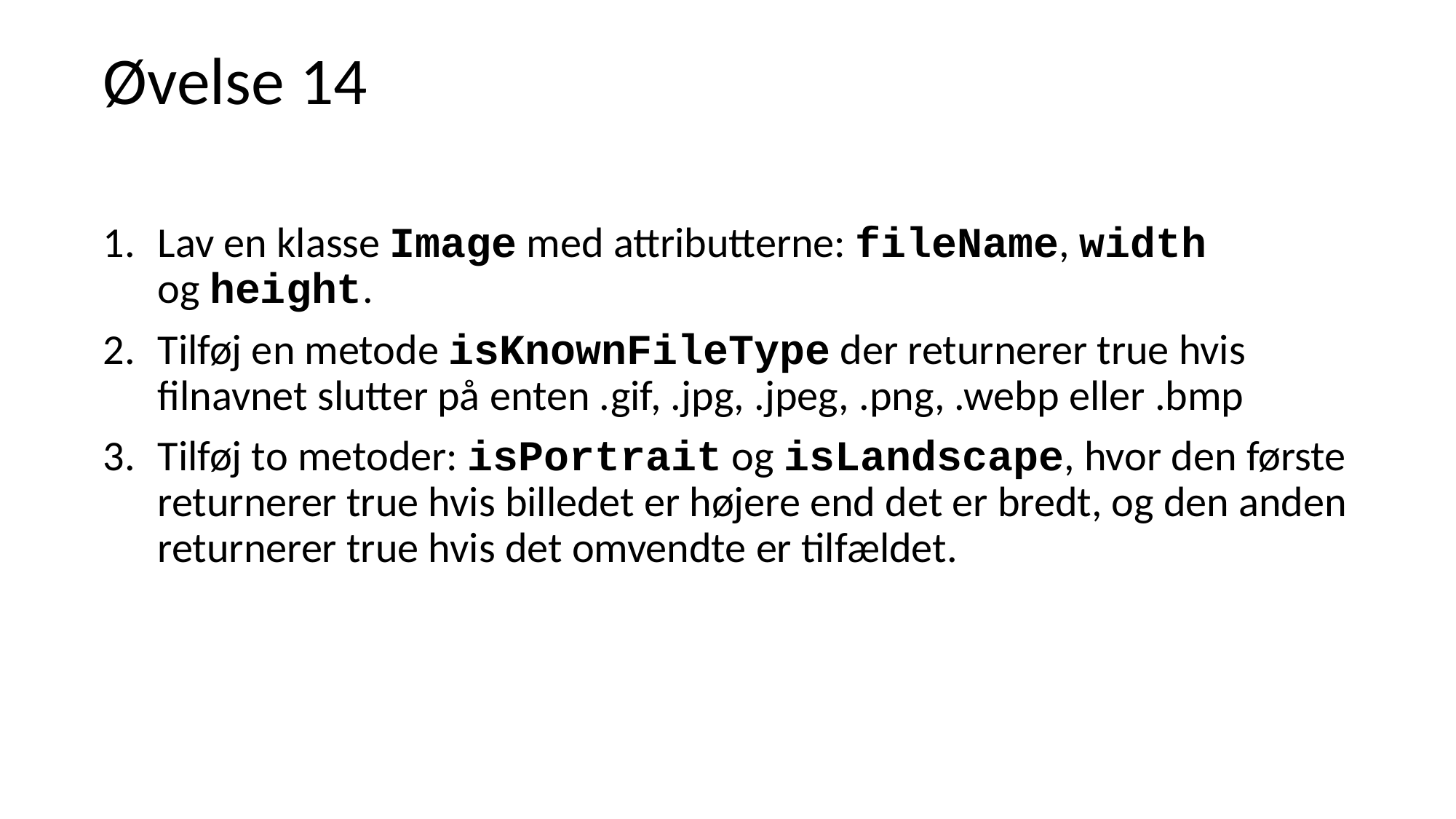

# Øvelse 14
Lav en klasse Image med attributterne: fileName, width og height.
Tilføj en metode isKnownFileType der returnerer true hvis filnavnet slutter på enten .gif, .jpg, .jpeg, .png, .webp eller .bmp
Tilføj to metoder: isPortrait og isLandscape, hvor den første returnerer true hvis billedet er højere end det er bredt, og den anden returnerer true hvis det omvendte er tilfældet.